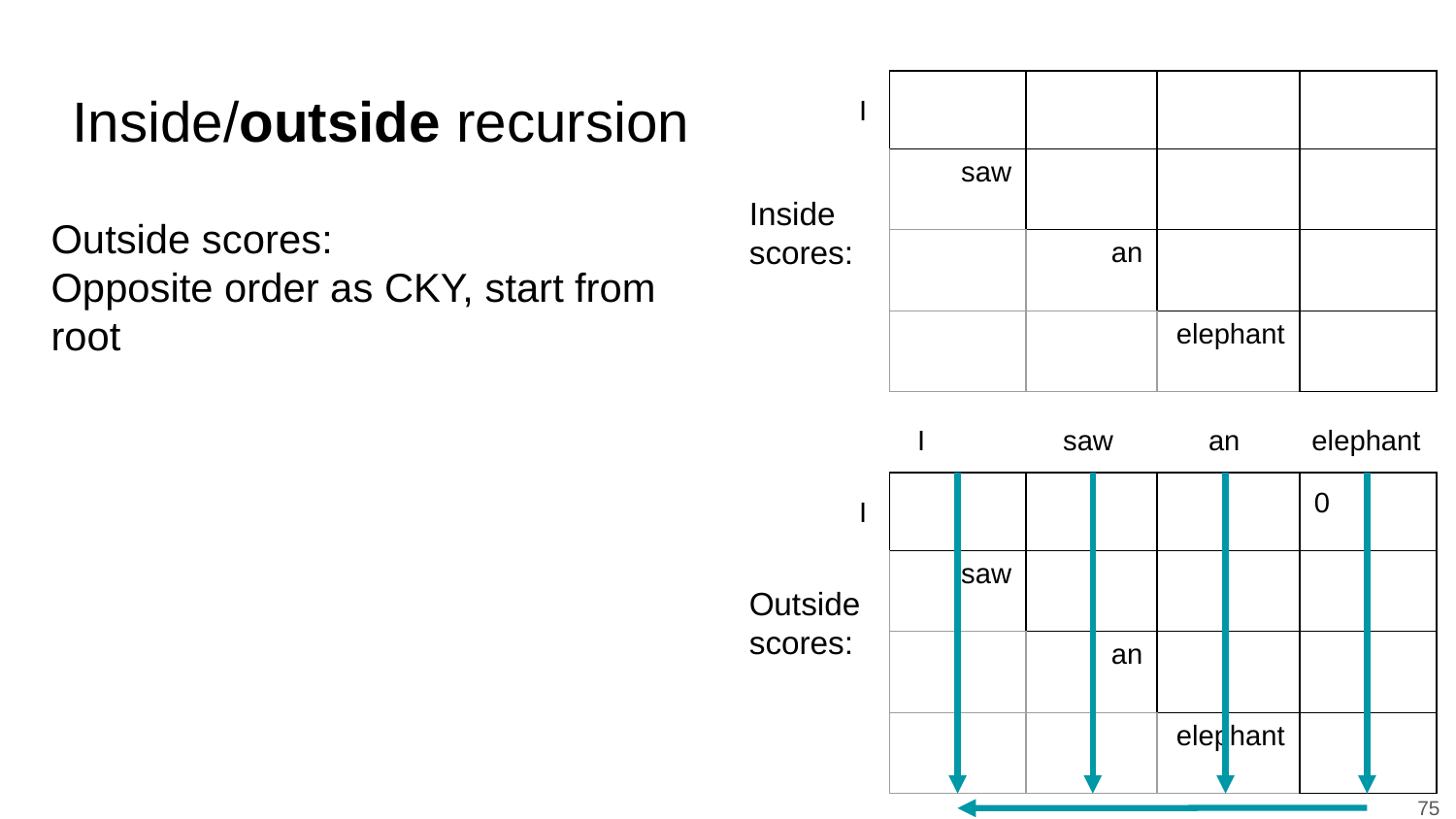

Inside/outside recursion
|  |  |  |  |
| --- | --- | --- | --- |
| saw |  |  |  |
|  | an |  |  |
|  |  | elephant |  |
I
Inside scores:
Outside scores:
Opposite order as CKY, start from root
I 	saw	an         elephant
|  |  |  | 0 |
| --- | --- | --- | --- |
| saw |  |  |  |
|  | an |  |  |
|  |  | elephant |  |
I
Outside scores:
75